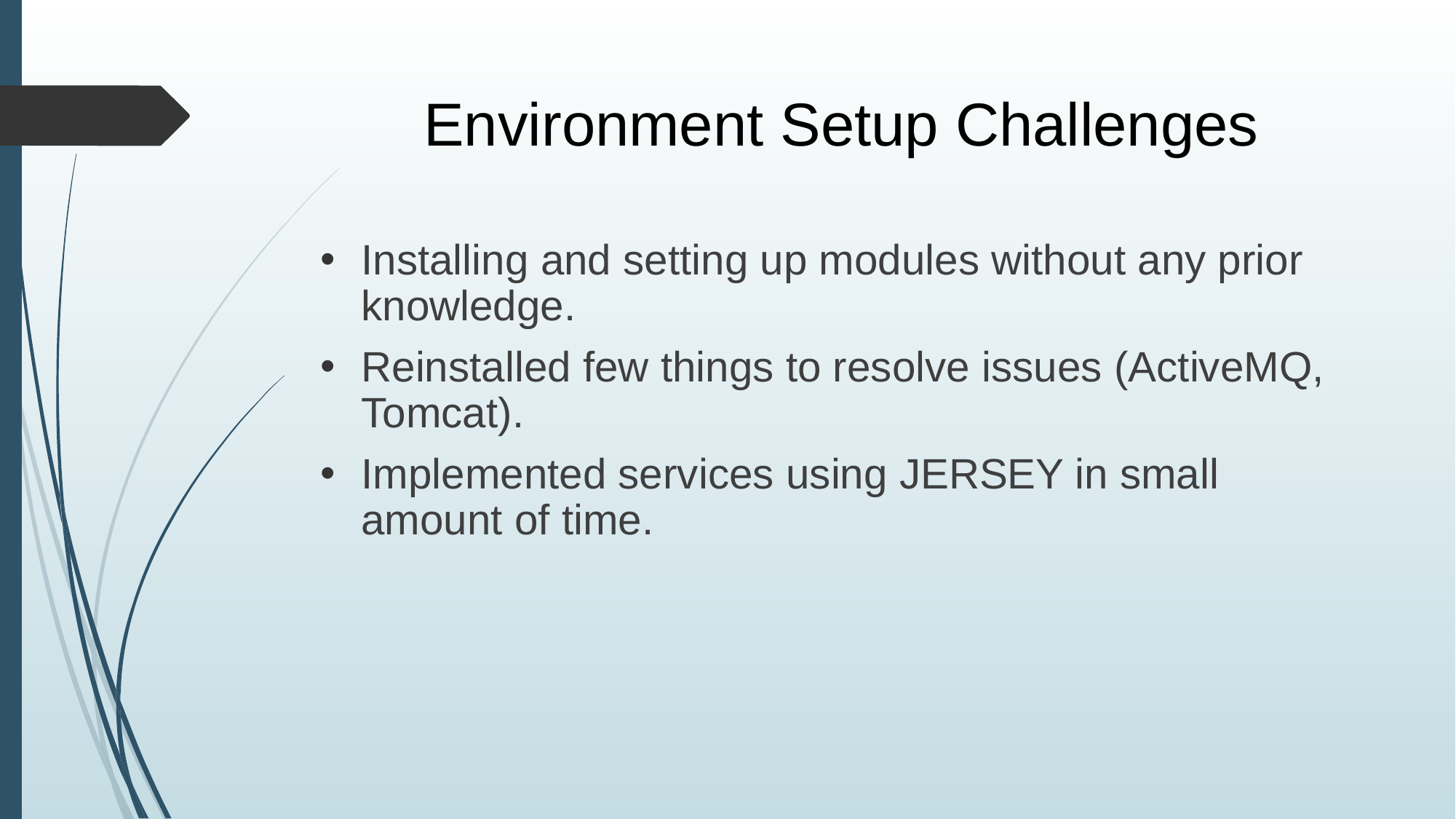

# Environment Setup Challenges

Installing and setting up modules without any prior knowledge.
Reinstalled few things to resolve issues (ActiveMQ, Tomcat).
Implemented services using JERSEY in small amount of time.